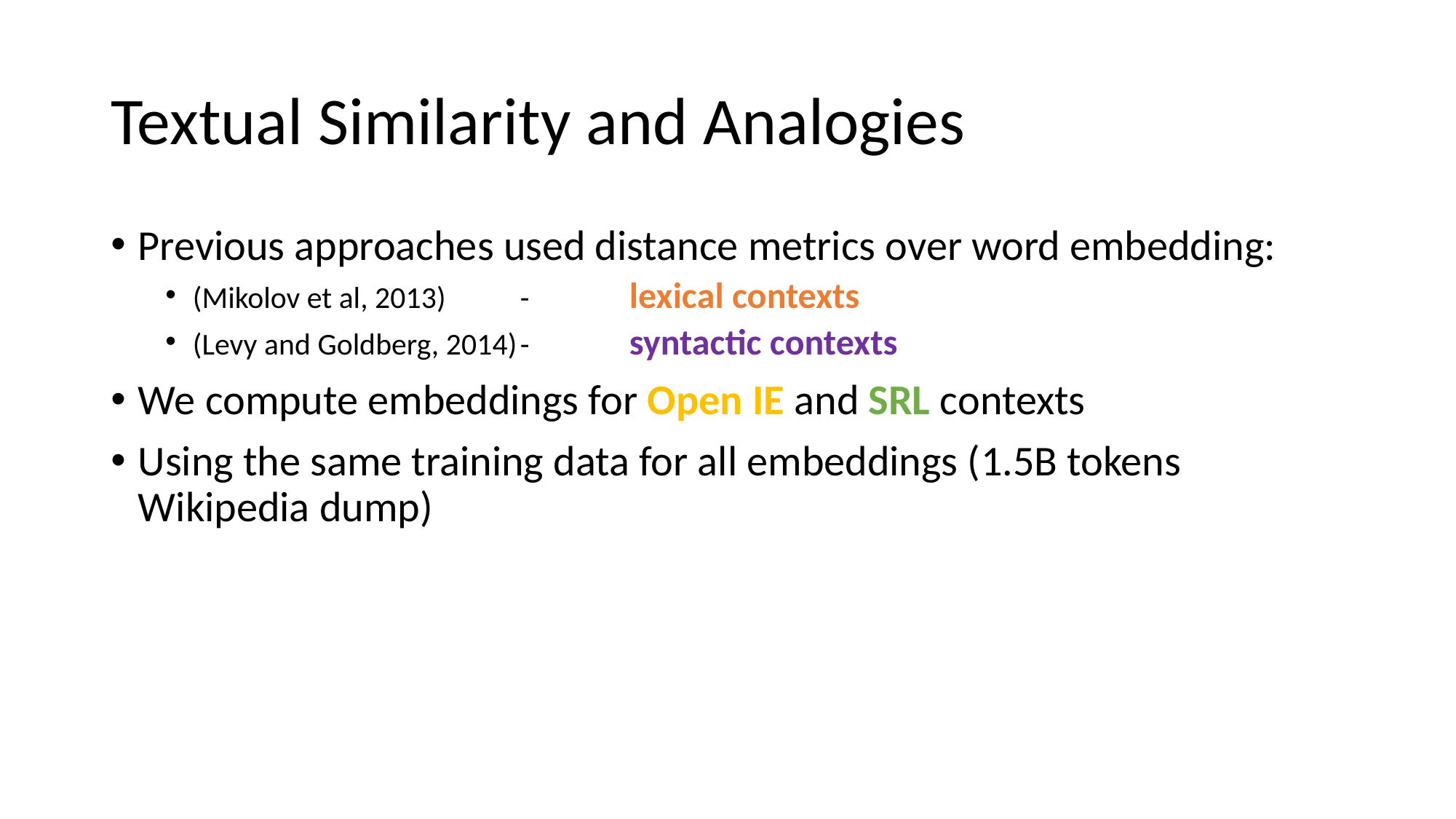

# Textual Similarity and Analogies
Previous approaches used distance metrics over word embedding:
(Mikolov et al, 2013) 	- 	lexical contexts
(Levy and Goldberg, 2014)	-	syntactic contexts
We compute embeddings for Open IE and SRL contexts
Using the same training data for all embeddings (1.5B tokens Wikipedia dump)